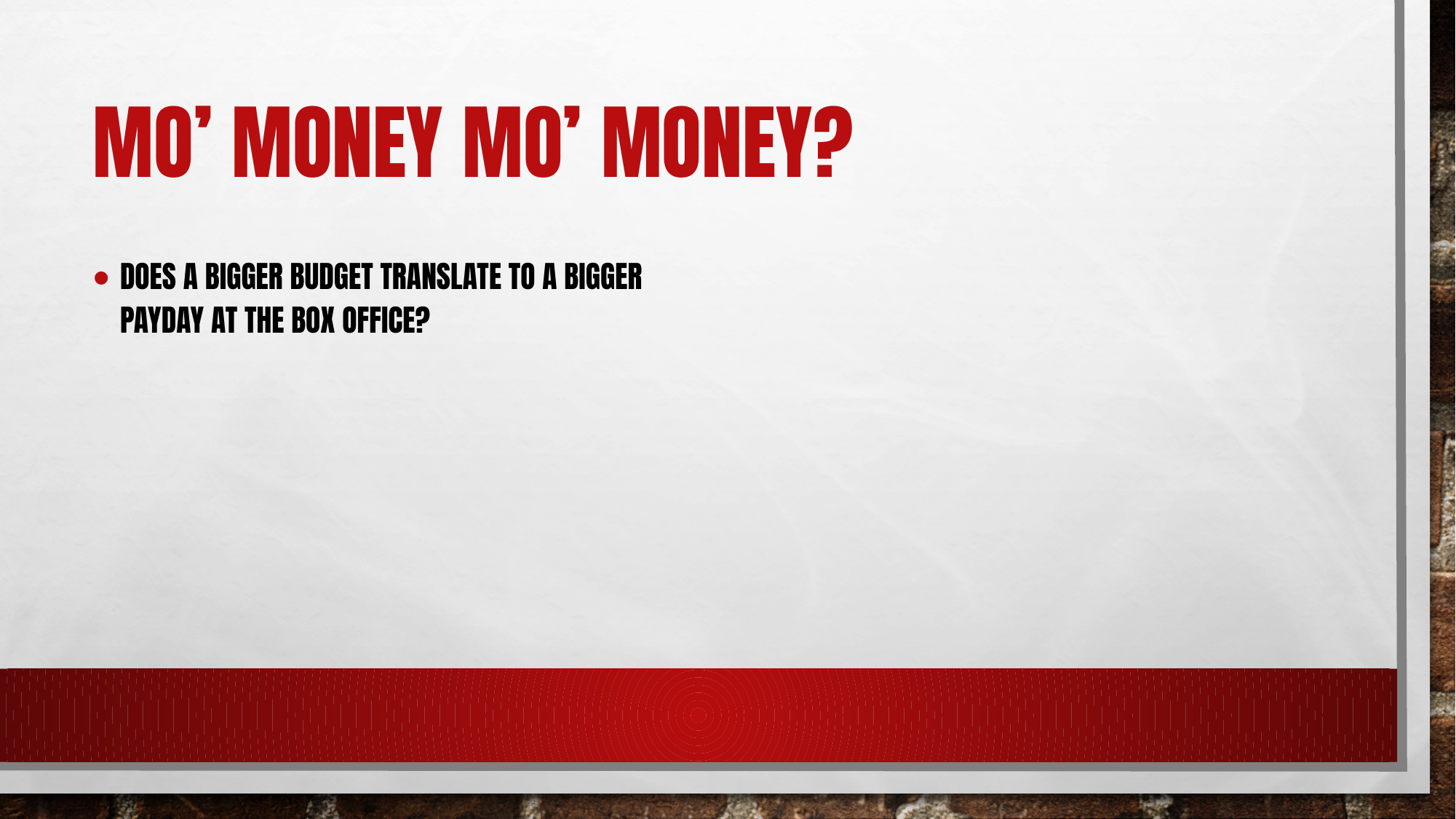

# Mo’ Money Mo’ Money?
Does a bigger budget translate to a bigger payday at the Box OfFice?